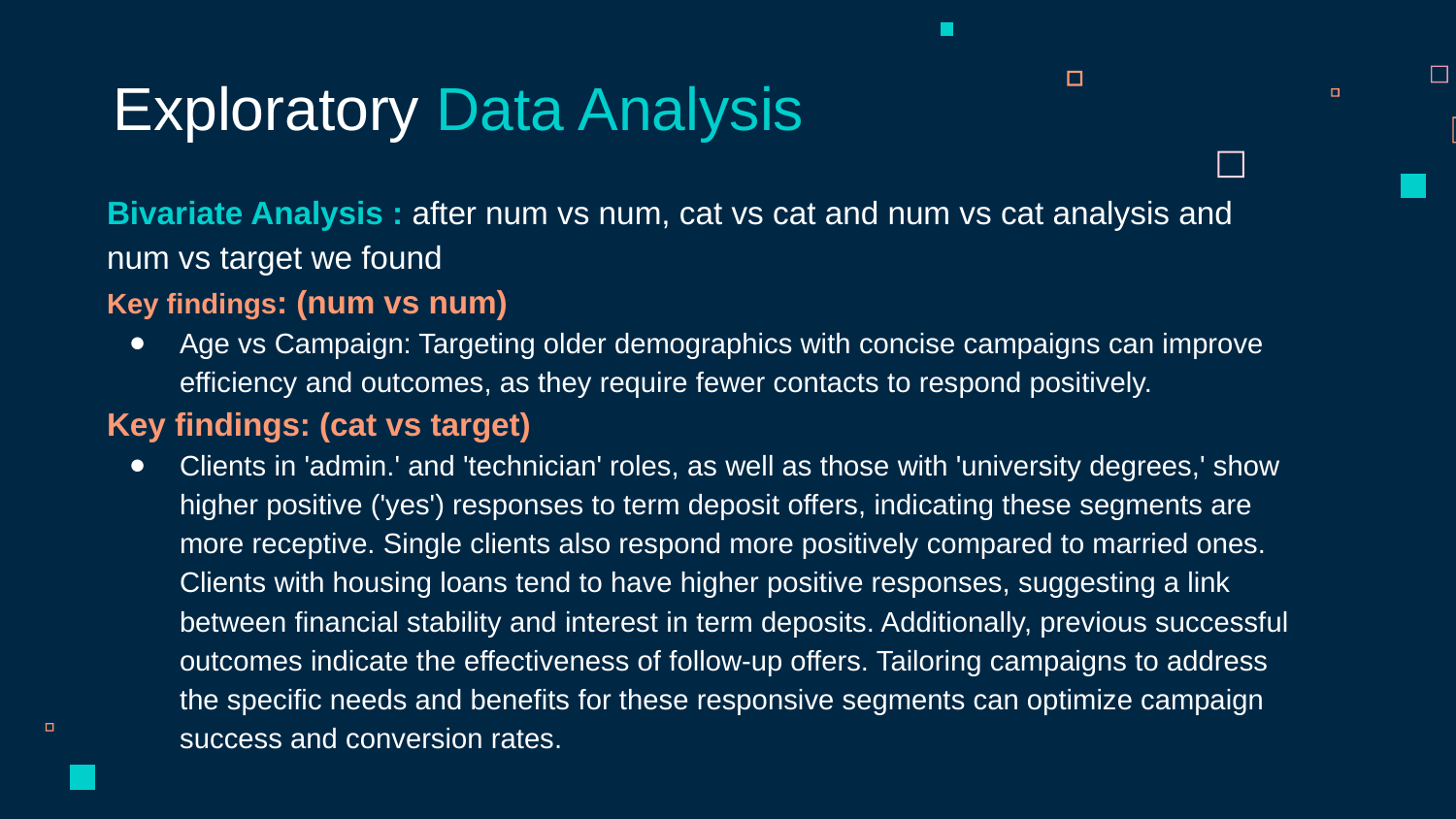

Exploratory Data Analysis
Bivariate Analysis : after num vs num, cat vs cat and num vs cat analysis and num vs target we found
Key findings: (num vs num)
Age vs Campaign: Targeting older demographics with concise campaigns can improve efficiency and outcomes, as they require fewer contacts to respond positively.
Key findings: (cat vs target)
Clients in 'admin.' and 'technician' roles, as well as those with 'university degrees,' show higher positive ('yes') responses to term deposit offers, indicating these segments are more receptive. Single clients also respond more positively compared to married ones. Clients with housing loans tend to have higher positive responses, suggesting a link between financial stability and interest in term deposits. Additionally, previous successful outcomes indicate the effectiveness of follow-up offers. Tailoring campaigns to address the specific needs and benefits for these responsive segments can optimize campaign success and conversion rates.